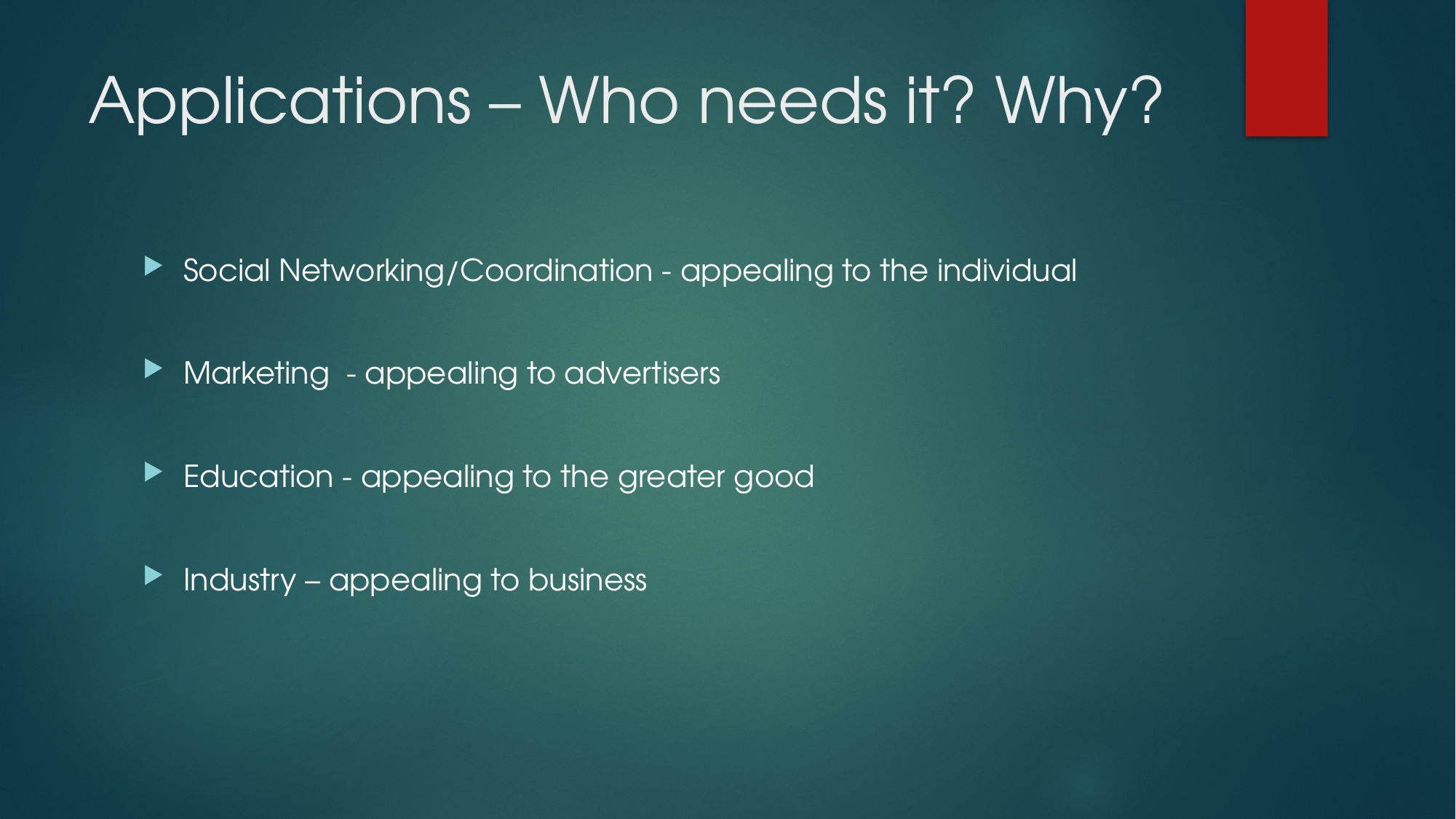

# Applications – Who needs it? Why?
Social Networking/Coordination - appealing to the individual

Marketing  - appealing to advertisers

Education - appealing to the greater good

Industry – appealing to business